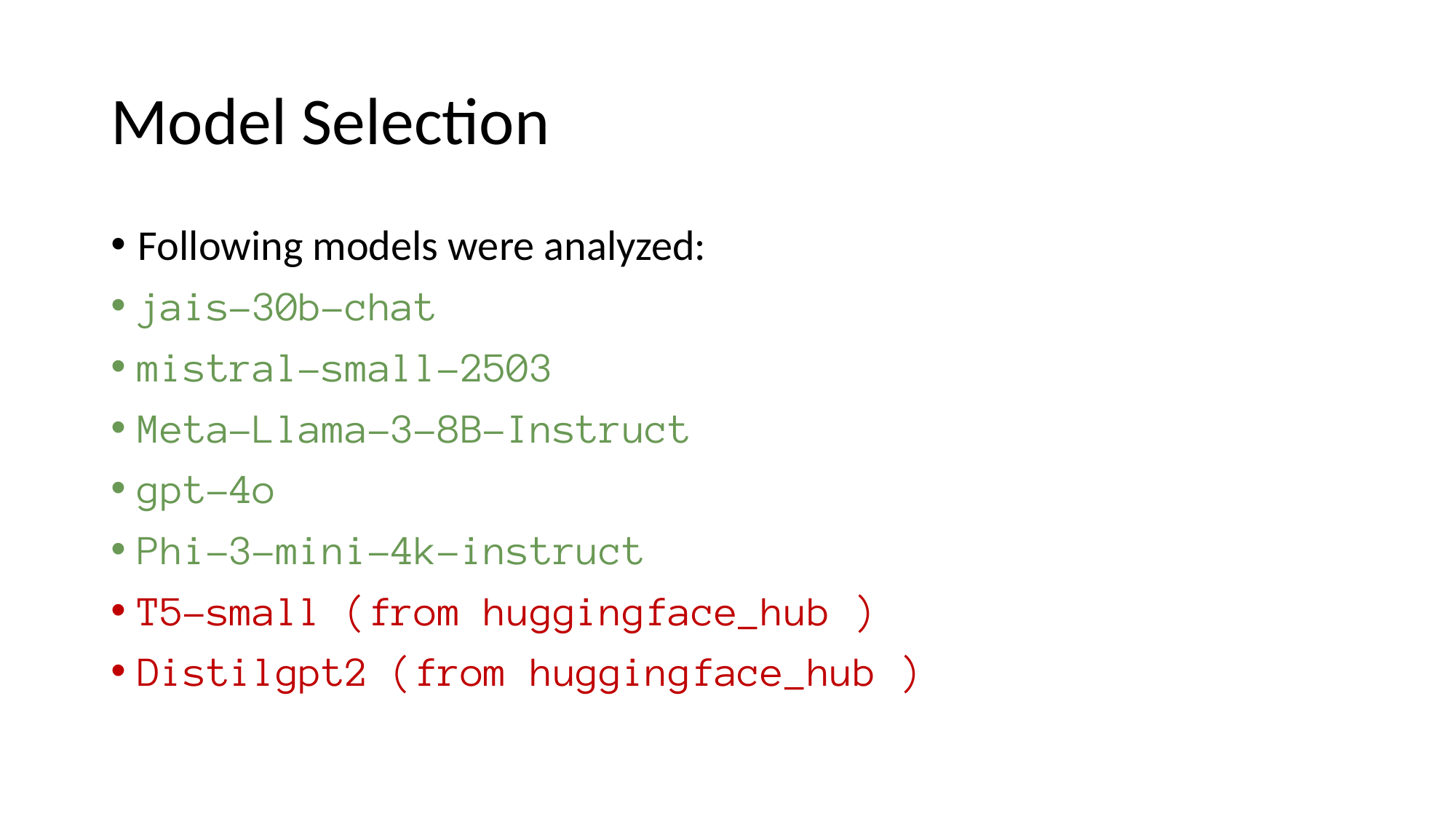

# Model Selection
Following models were analyzed:
jais-30b-chat
mistral-small-2503
Meta-Llama-3-8B-Instruct
gpt-4o
Phi-3-mini-4k-instruct
T5-small (from huggingface_hub )
Distilgpt2 (from huggingface_hub )